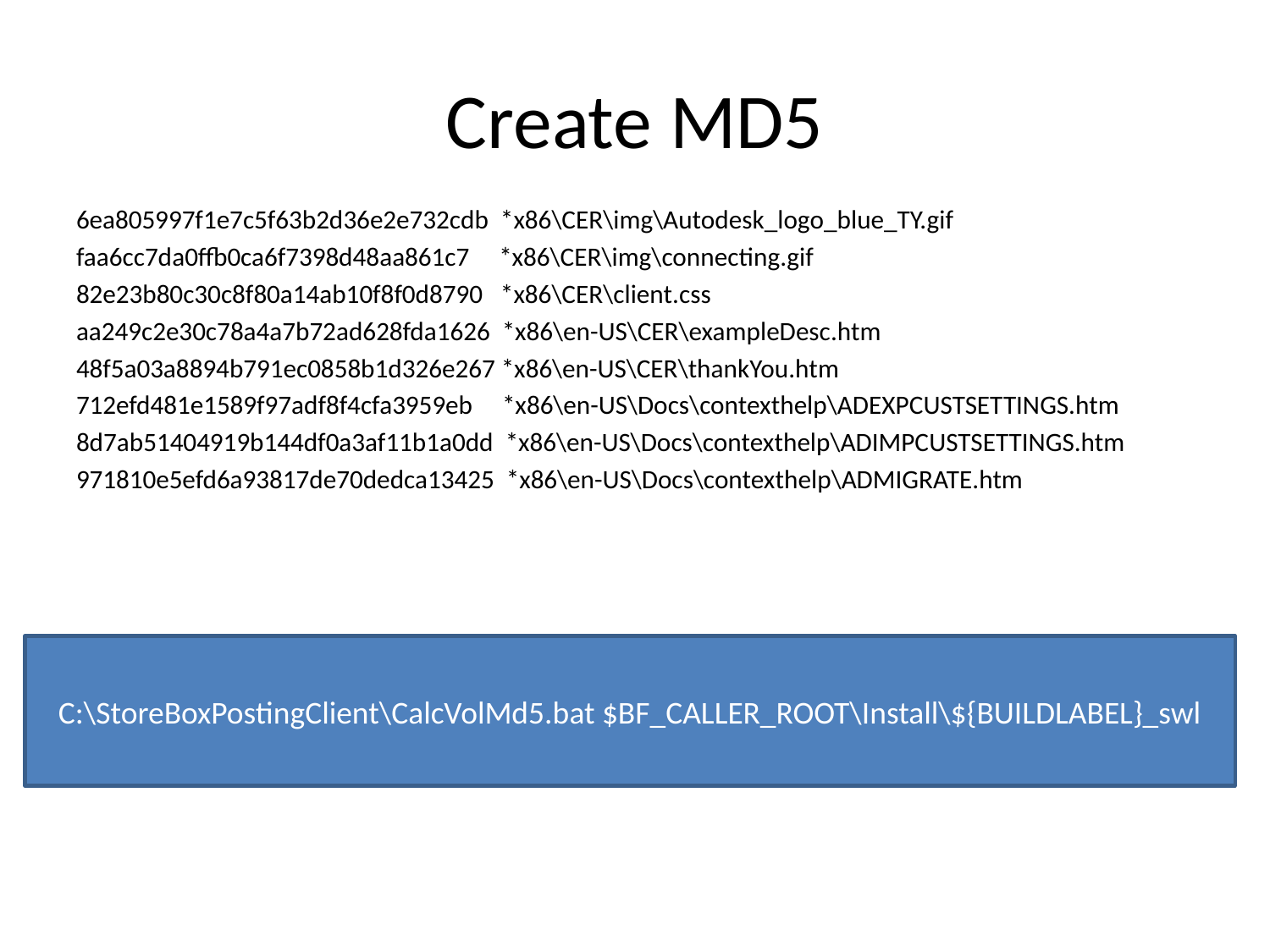

# Create MD5
6ea805997f1e7c5f63b2d36e2e732cdb  *x86\CER\img\Autodesk_logo_blue_TY.gif
faa6cc7da0ffb0ca6f7398d48aa861c7     *x86\CER\img\connecting.gif
82e23b80c30c8f80a14ab10f8f0d8790   *x86\CER\client.css
aa249c2e30c78a4a7b72ad628fda1626  *x86\en-US\CER\exampleDesc.htm
48f5a03a8894b791ec0858b1d326e267 *x86\en-US\CER\thankYou.htm
712efd481e1589f97adf8f4cfa3959eb     *x86\en-US\Docs\contexthelp\ADEXPCUSTSETTINGS.htm
8d7ab51404919b144df0a3af11b1a0dd  *x86\en-US\Docs\contexthelp\ADIMPCUSTSETTINGS.htm
971810e5efd6a93817de70dedca13425  *x86\en-US\Docs\contexthelp\ADMIGRATE.htm
C:\StoreBoxPostingClient\CalcVolMd5.bat $BF_CALLER_ROOT\Install\${BUILDLABEL}_swl